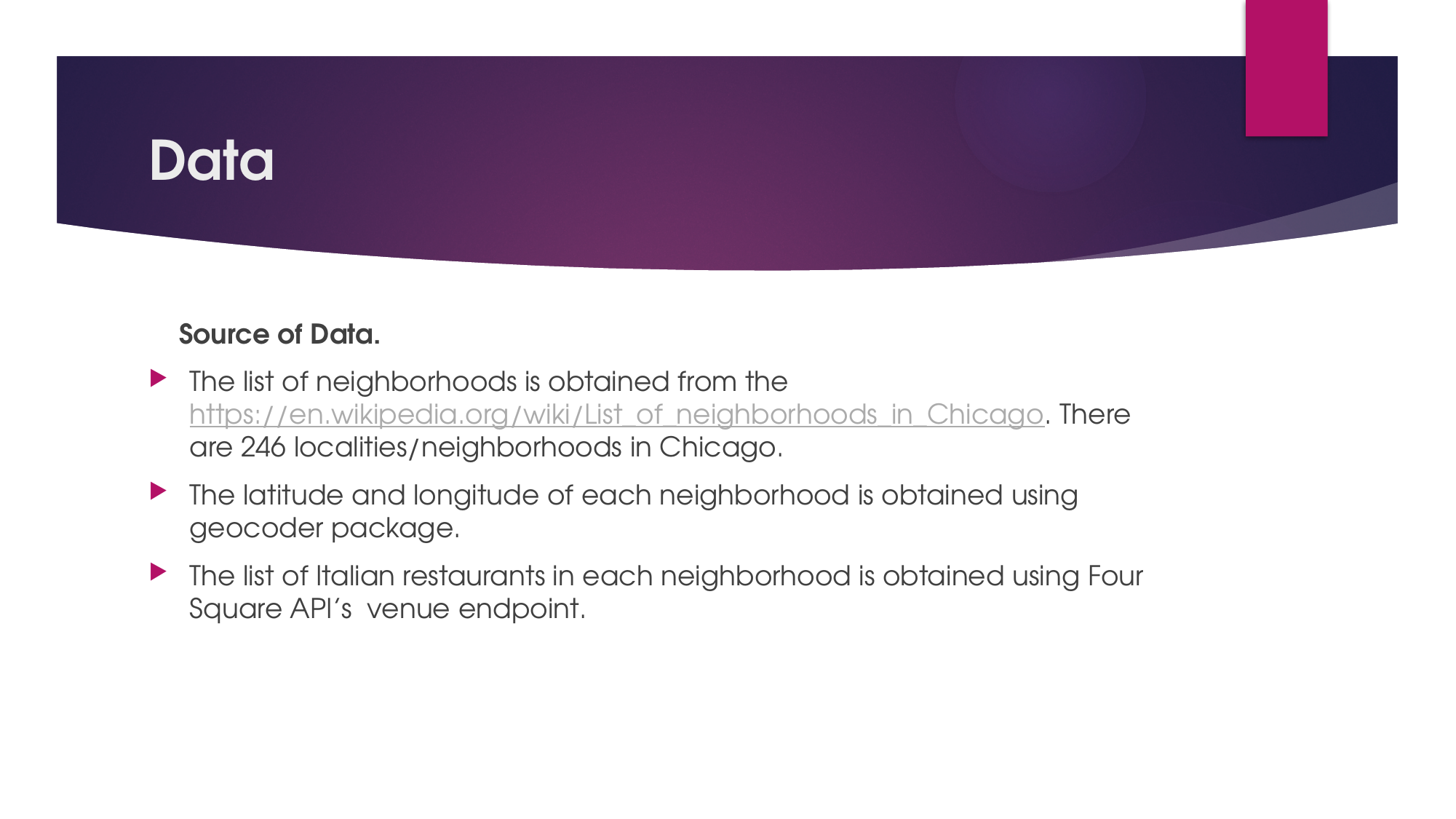

# Data
    Source of Data.
The list of neighborhoods is obtained from the https://en.wikipedia.org/wiki/List_of_neighborhoods_in_Chicago. There are 246 localities/neighborhoods in Chicago.
The latitude and longitude of each neighborhood is obtained using geocoder package.
The list of Italian restaurants in each neighborhood is obtained using Four Square API’s  venue endpoint.